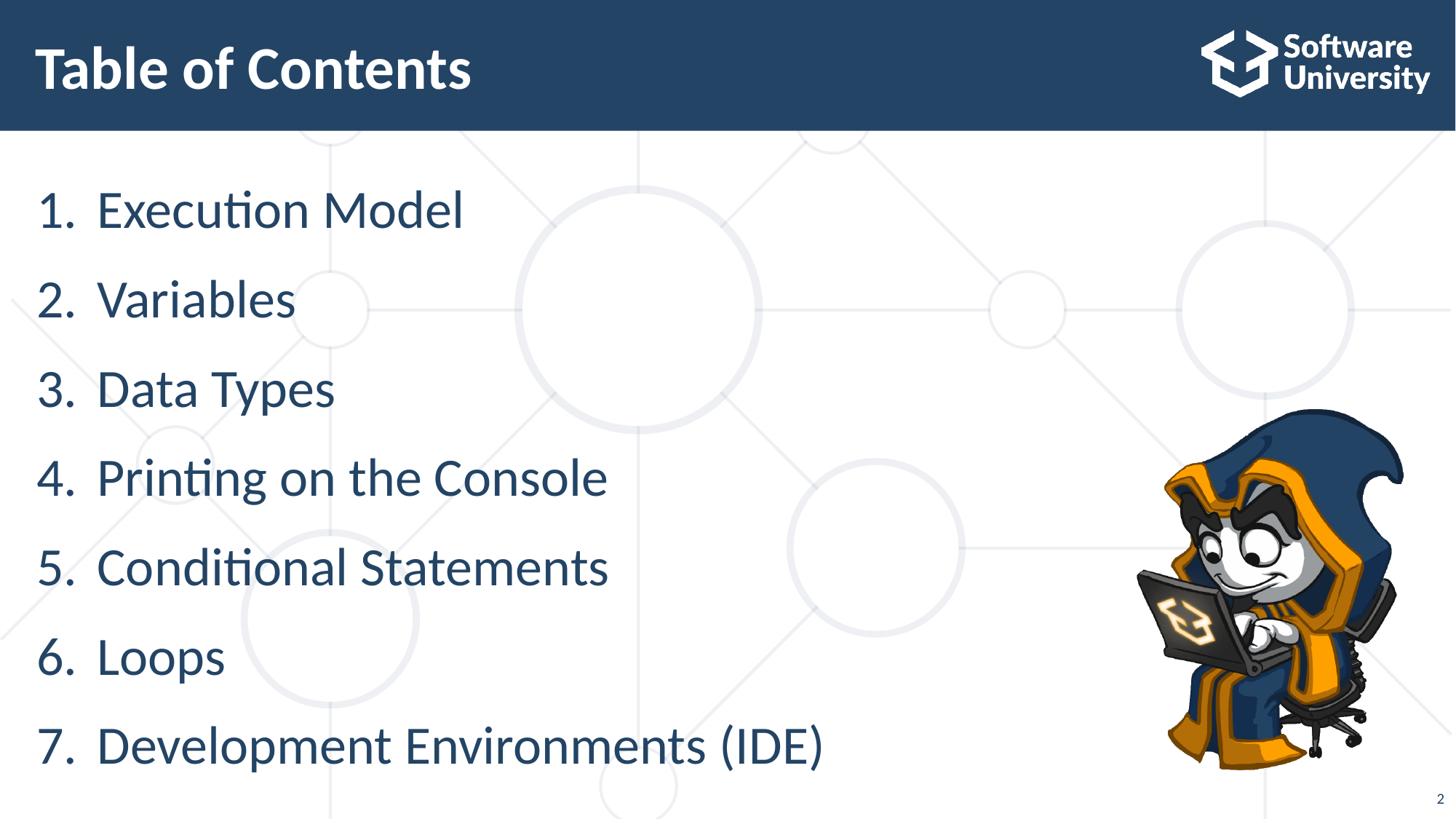

# Table of Contents
Execution Model
Variables
Data Types
Printing on the Console
Conditional Statements
Loops
Development Environments (IDE)
2